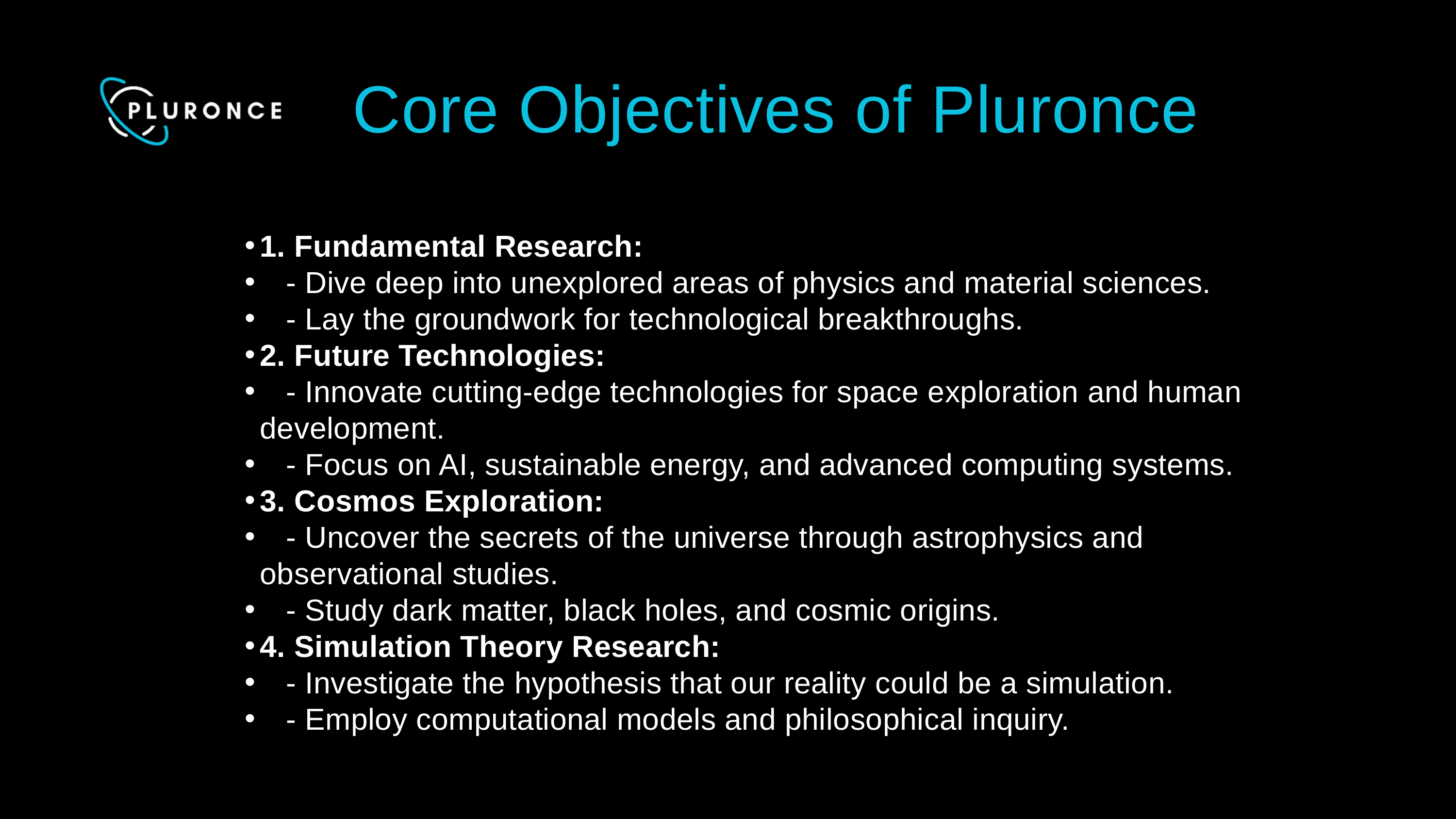

Core Objectives of Pluronce
1. Fundamental Research:
   - Dive deep into unexplored areas of physics and material sciences.
   - Lay the groundwork for technological breakthroughs.
2. Future Technologies:
   - Innovate cutting-edge technologies for space exploration and human development.
   - Focus on AI, sustainable energy, and advanced computing systems.
3. Cosmos Exploration:
   - Uncover the secrets of the universe through astrophysics and observational studies.
   - Study dark matter, black holes, and cosmic origins.
4. Simulation Theory Research:
   - Investigate the hypothesis that our reality could be a simulation.
   - Employ computational models and philosophical inquiry.